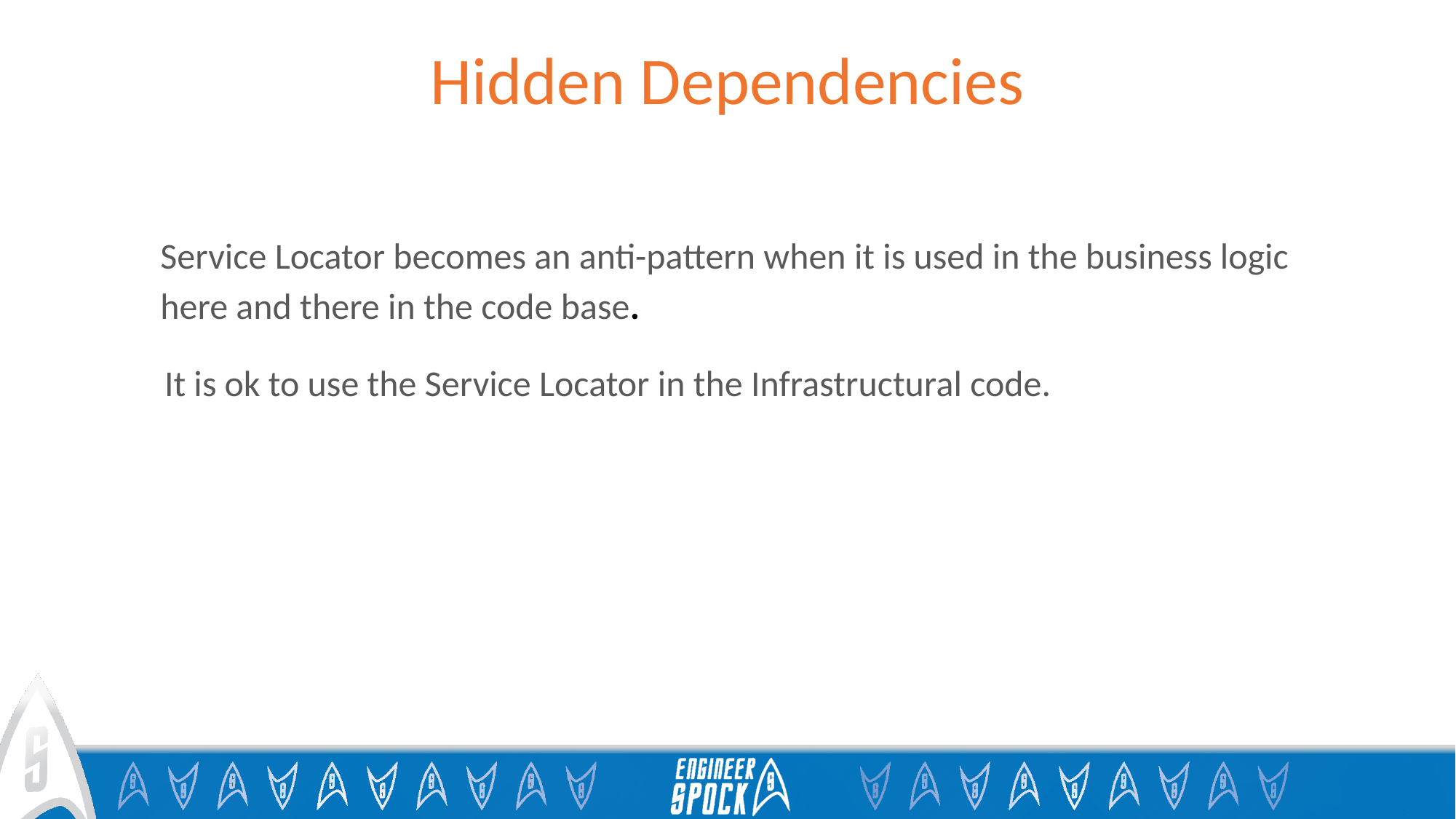

# Hidden Dependencies

Service Locator becomes an anti-pattern when it is used in the business logic here and there in the code base.
It is ok to use the Service Locator in the Infrastructural code.